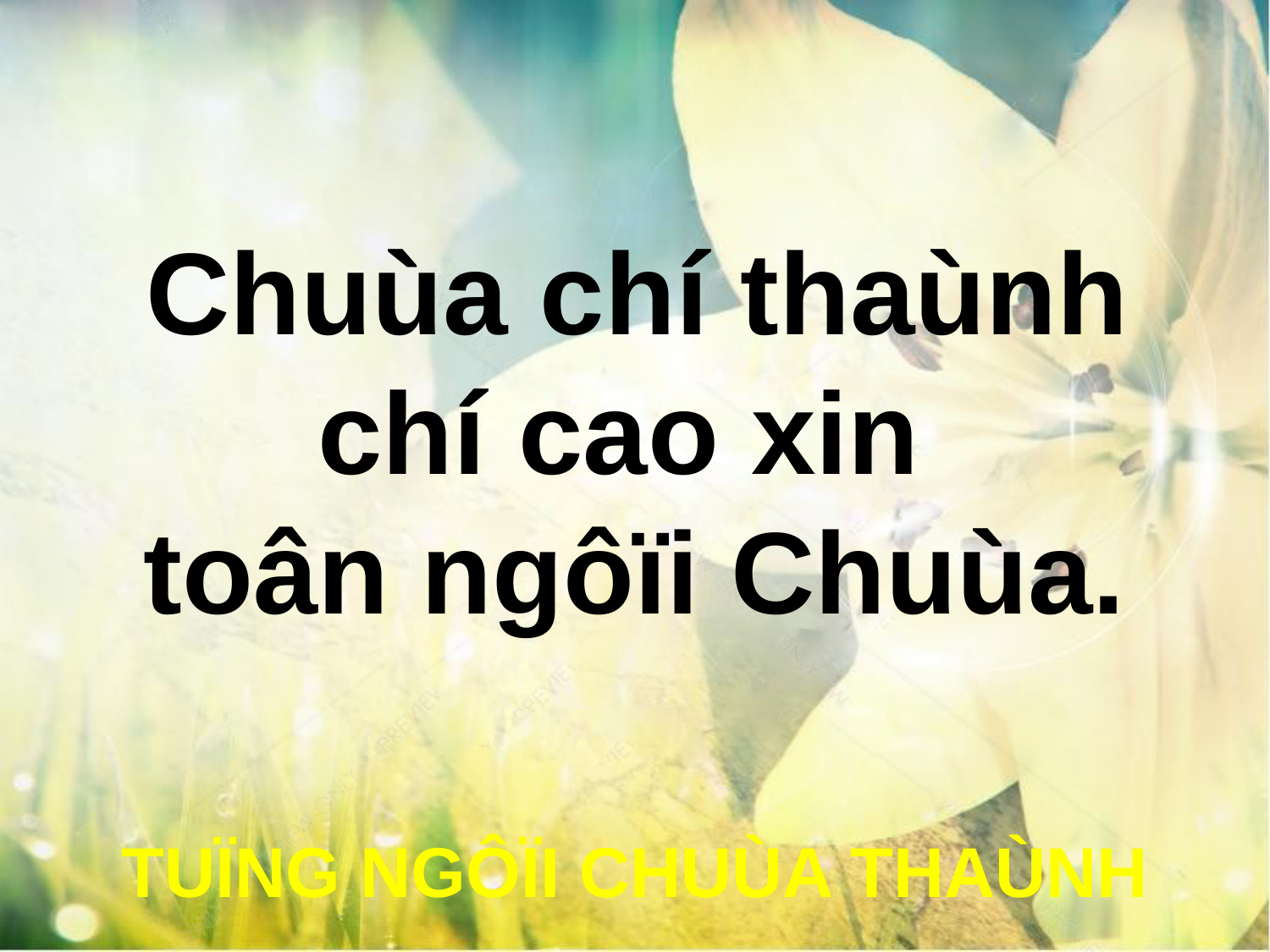

Chuùa chí thaùnh
chí cao xin
toân ngôïi Chuùa.
TUÏNG NGÔÏI CHUÙA THAÙNH